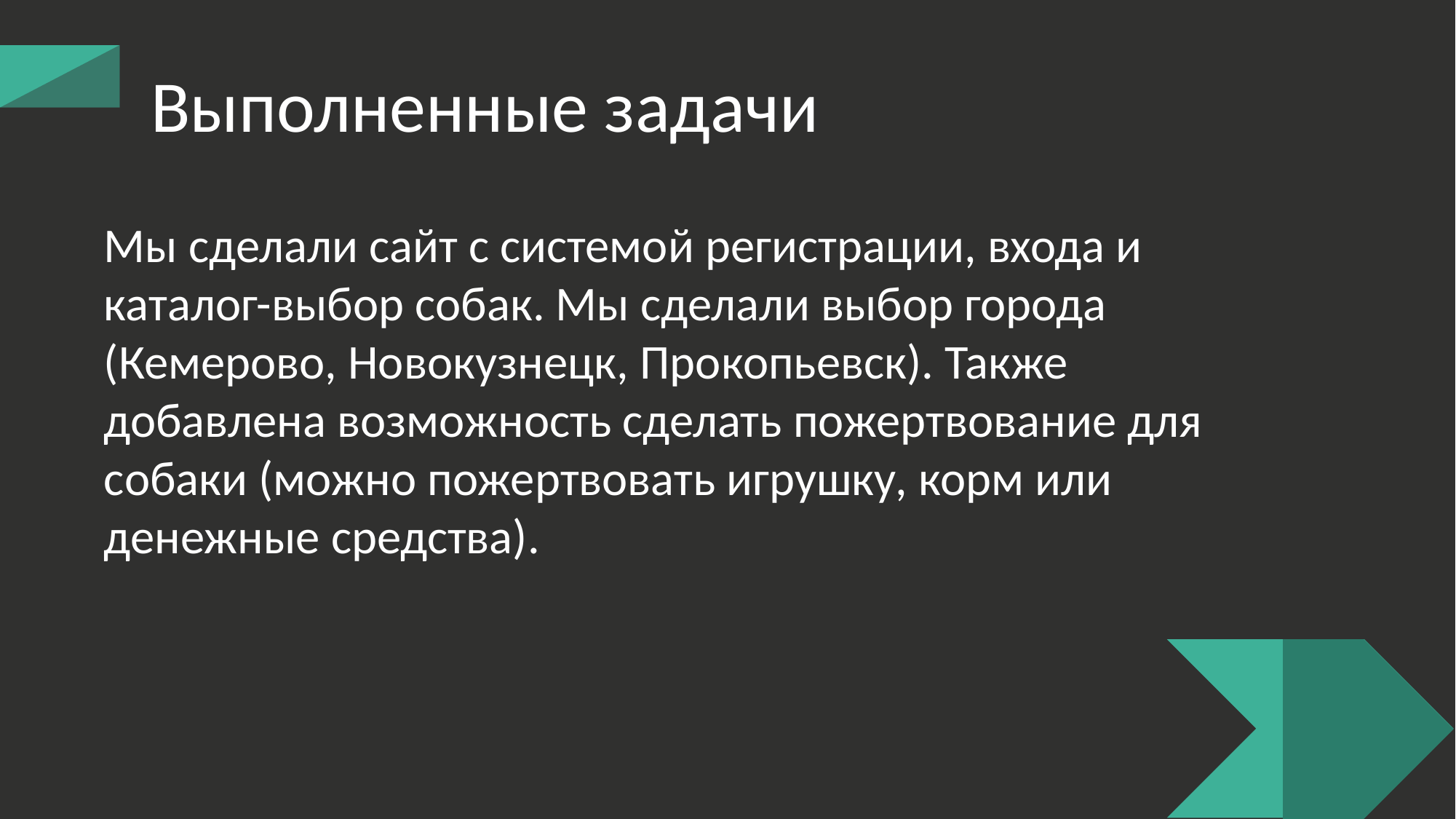

Выполненные задачи
Мы сделали сайт с системой регистрации, входа и каталог-выбор собак. Мы сделали выбор города (Кемерово, Новокузнецк, Прокопьевск). Также добавлена возможность сделать пожертвование для собаки (можно пожертвовать игрушку, корм или денежные средства).